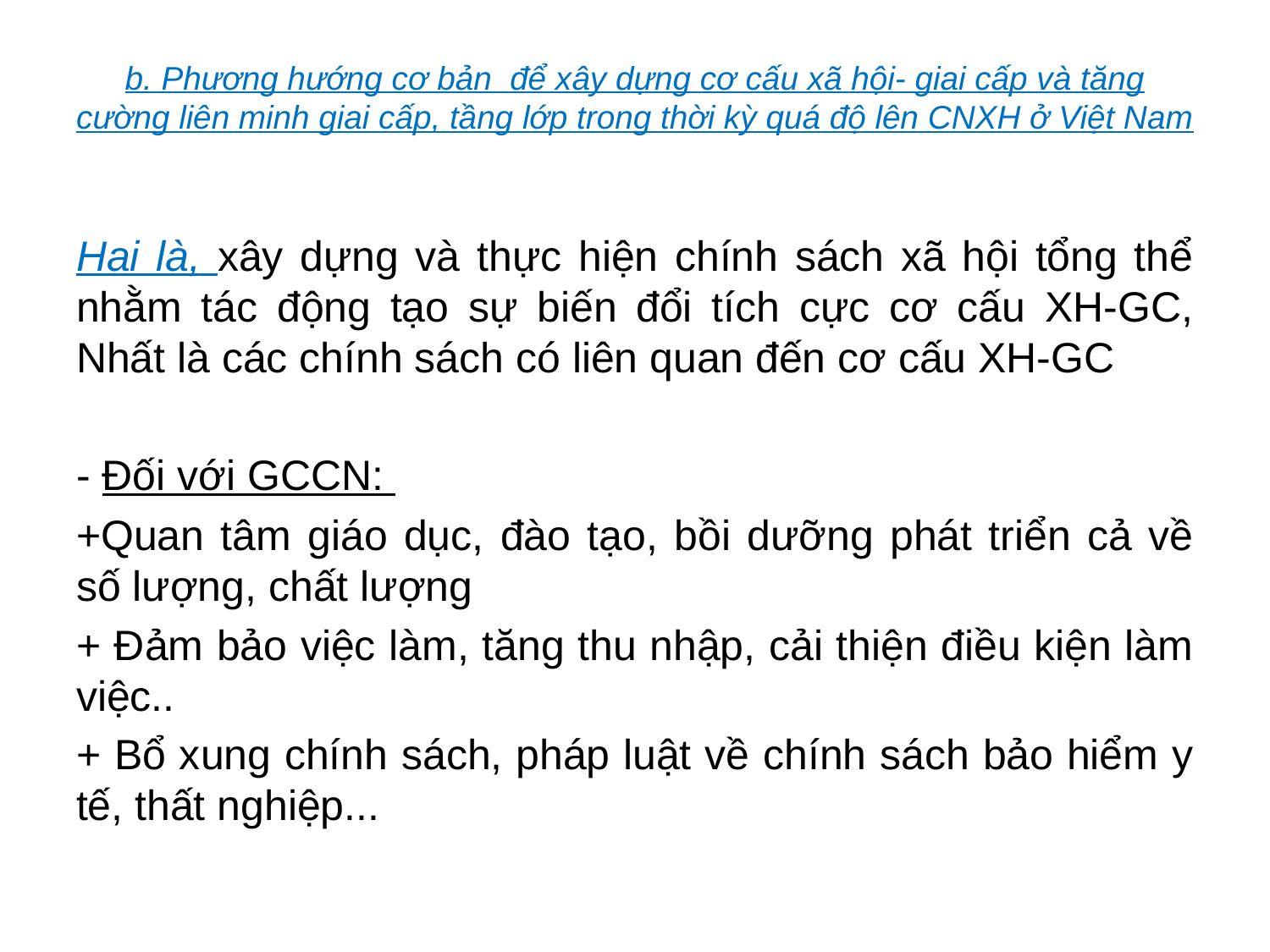

# b. Phương hướng cơ bản  để xây dựng cơ cấu xã hội- giai cấp và tăng cường liên minh giai cấp, tầng lớp trong thời kỳ quá độ lên CNXH ở Việt Nam
Hai là, xây dựng và thực hiện chính sách xã hội tổng thể nhằm tác động tạo sự biến đổi tích cực cơ cấu XH-GC, Nhất là các chính sách có liên quan đến cơ cấu XH-GC

- Đối với GCCN:
+Quan tâm giáo dục, đào tạo, bồi dưỡng phát triển cả về số lượng, chất lượng
+ Đảm bảo việc làm, tăng thu nhập, cải thiện điều kiện làm việc..
+ Bổ xung chính sách, pháp luật về chính sách bảo hiểm y tế, thất nghiệp...